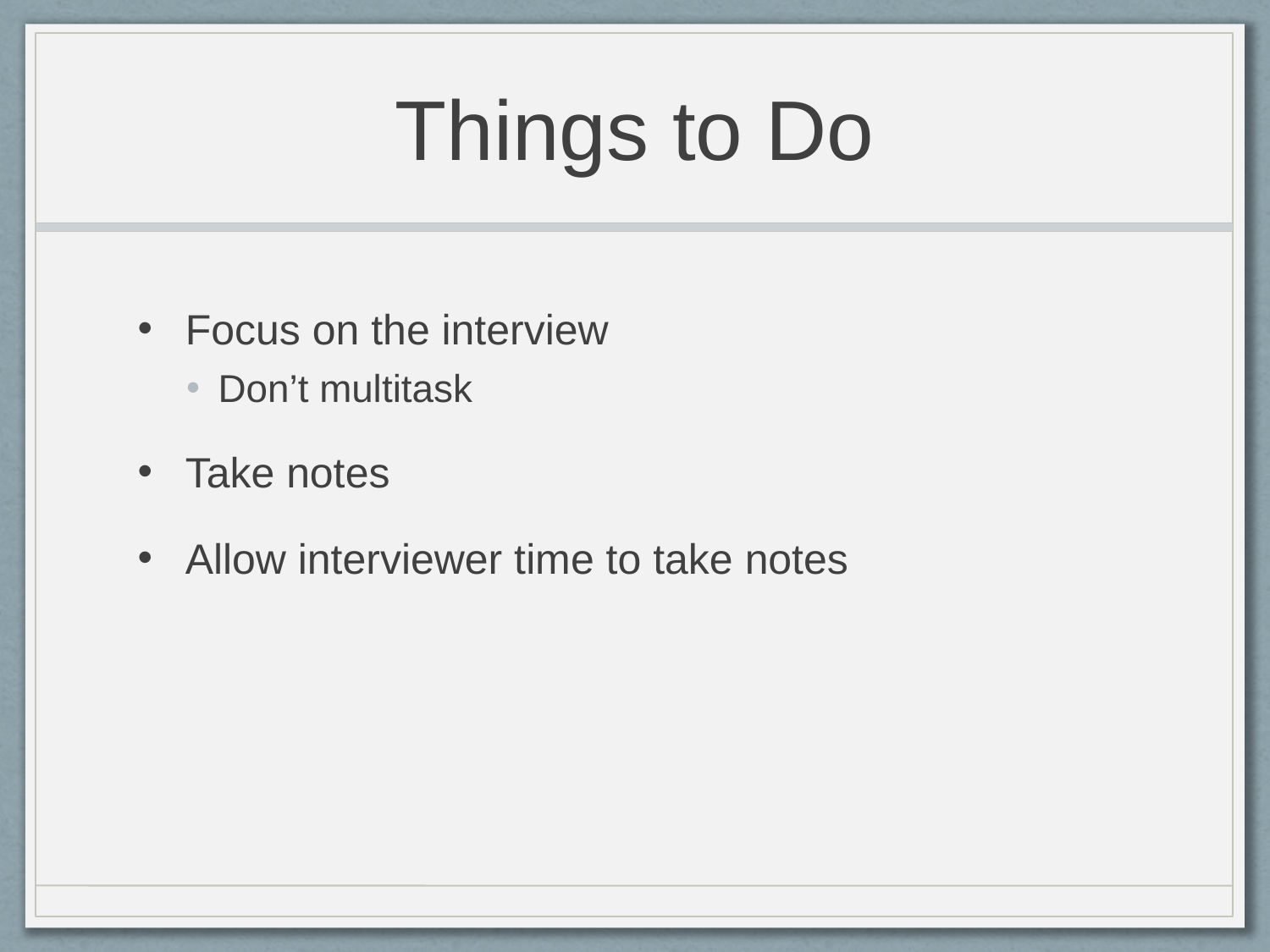

# Things to Do
Focus on the interview
Don’t multitask
Take notes
Allow interviewer time to take notes